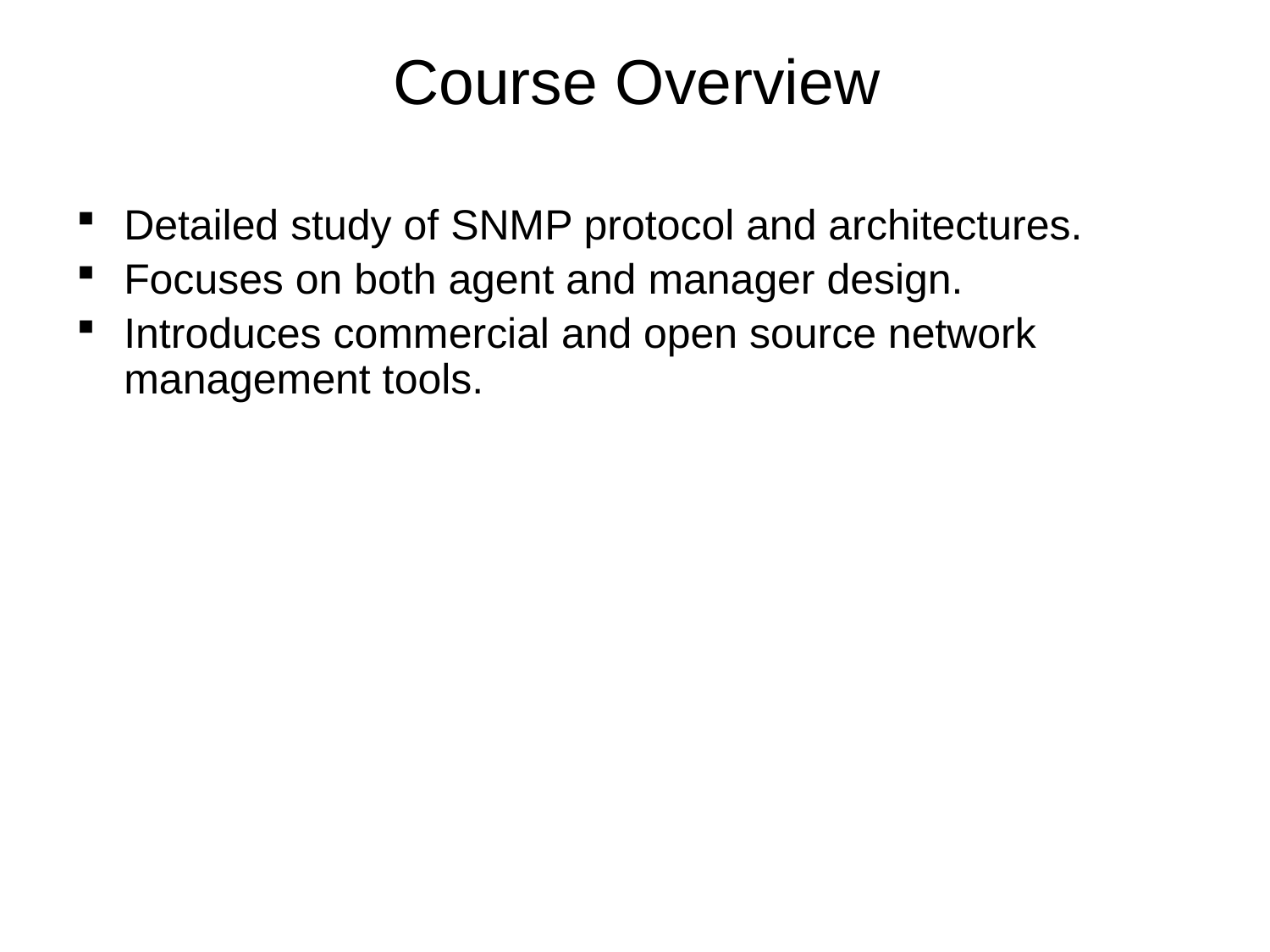

# Course Overview
Detailed study of SNMP protocol and architectures.
Focuses on both agent and manager design.
Introduces commercial and open source network management tools.